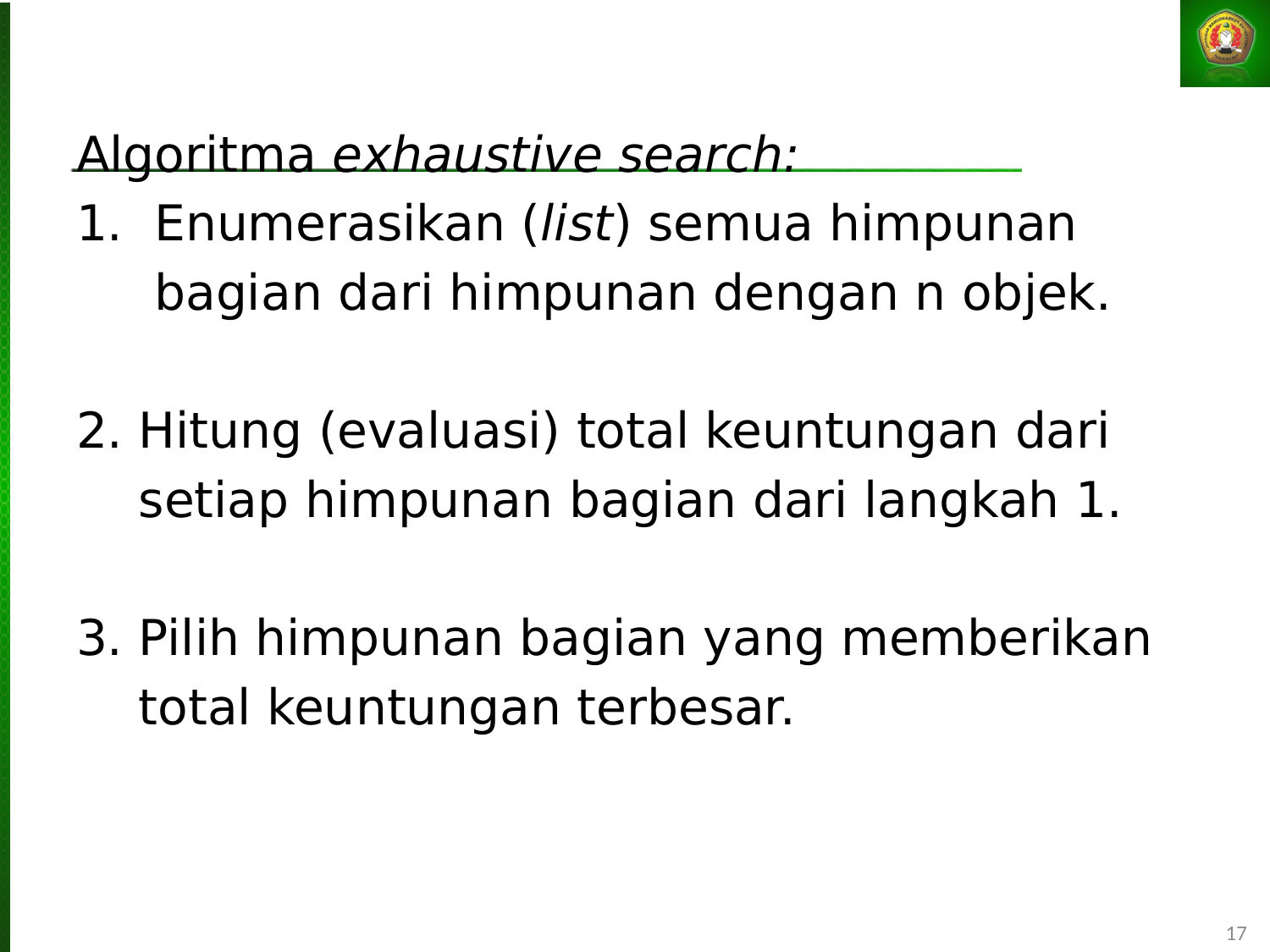

Algoritma exhaustive search:
1.  Enumerasikan (list) semua himpunan
     bagian dari himpunan dengan n objek.

2. Hitung (evaluasi) total keuntungan dari
    setiap himpunan bagian dari langkah 1.

3. Pilih himpunan bagian yang memberikan
    total keuntungan terbesar.
17